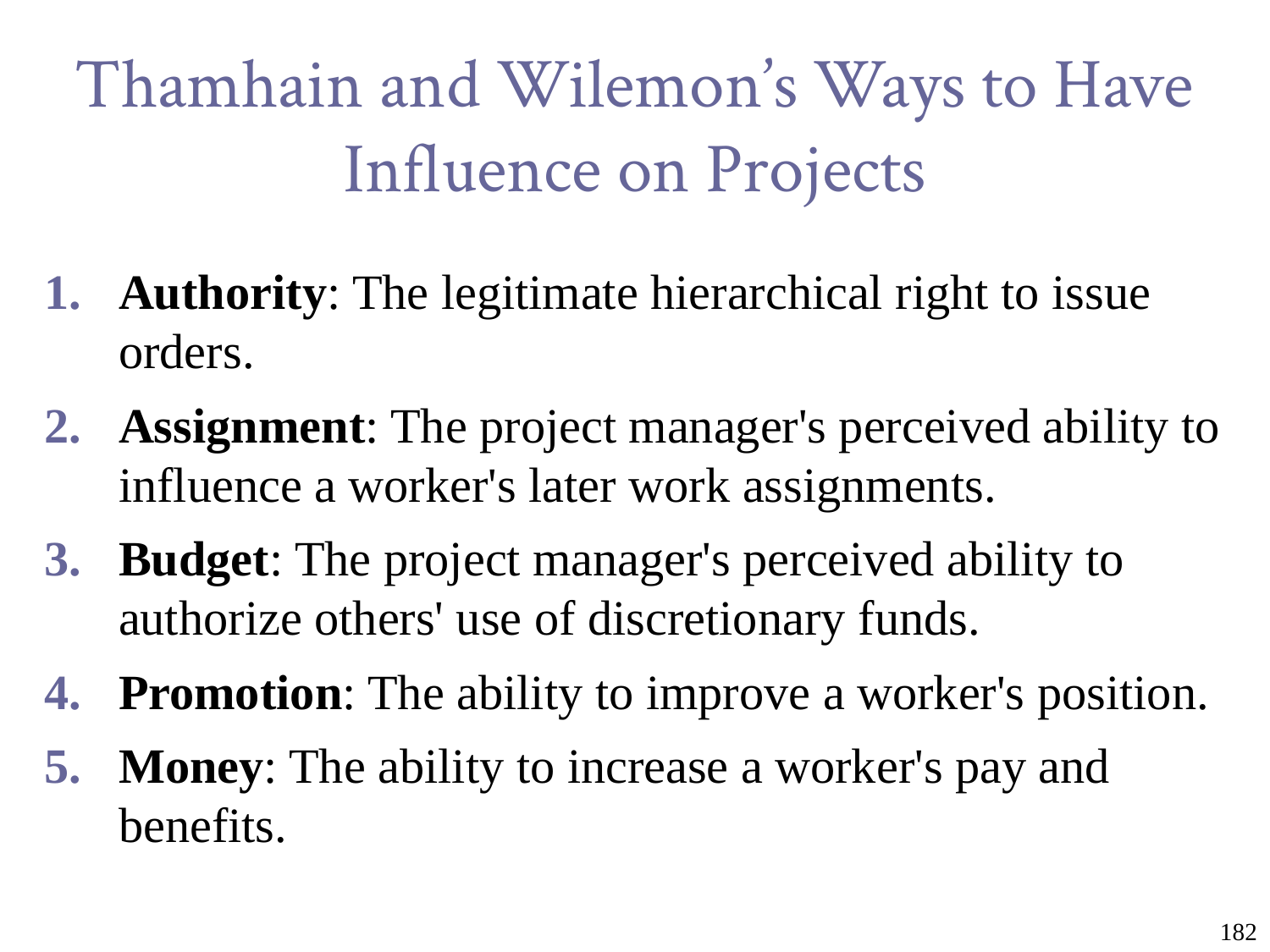

# Thamhain and Wilemon’s Ways to Have Influence on Projects
Authority: The legitimate hierarchical right to issue orders.
Assignment: The project manager's perceived ability to influence a worker's later work assignments.
Budget: The project manager's perceived ability to authorize others' use of discretionary funds.
Promotion: The ability to improve a worker's position.
Money: The ability to increase a worker's pay and benefits.

182